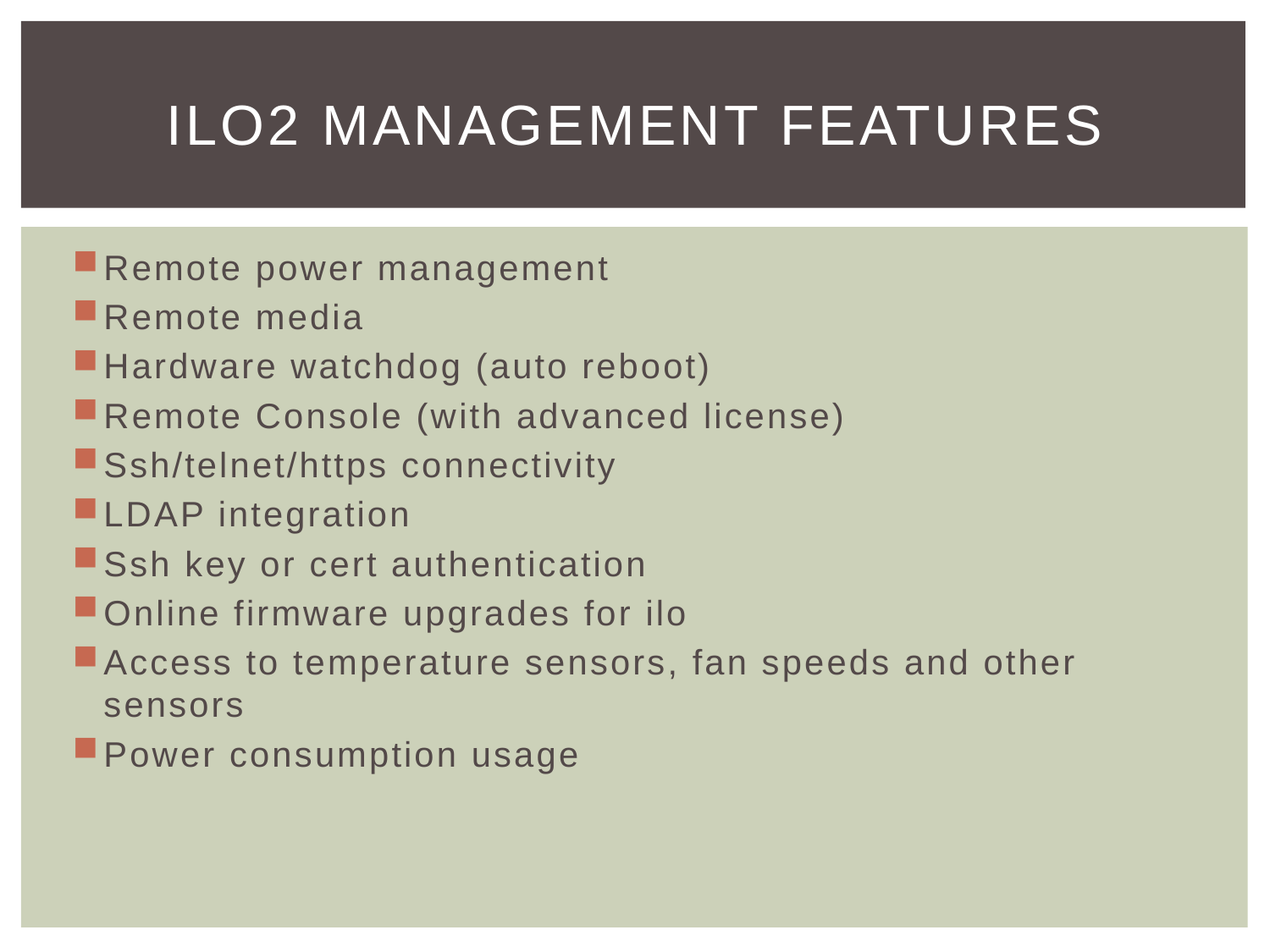

# Ilo2 Management Features
Remote power management
Remote media
Hardware watchdog (auto reboot)
Remote Console (with advanced license)
Ssh/telnet/https connectivity
LDAP integration
Ssh key or cert authentication
Online firmware upgrades for ilo
Access to temperature sensors, fan speeds and other sensors
Power consumption usage